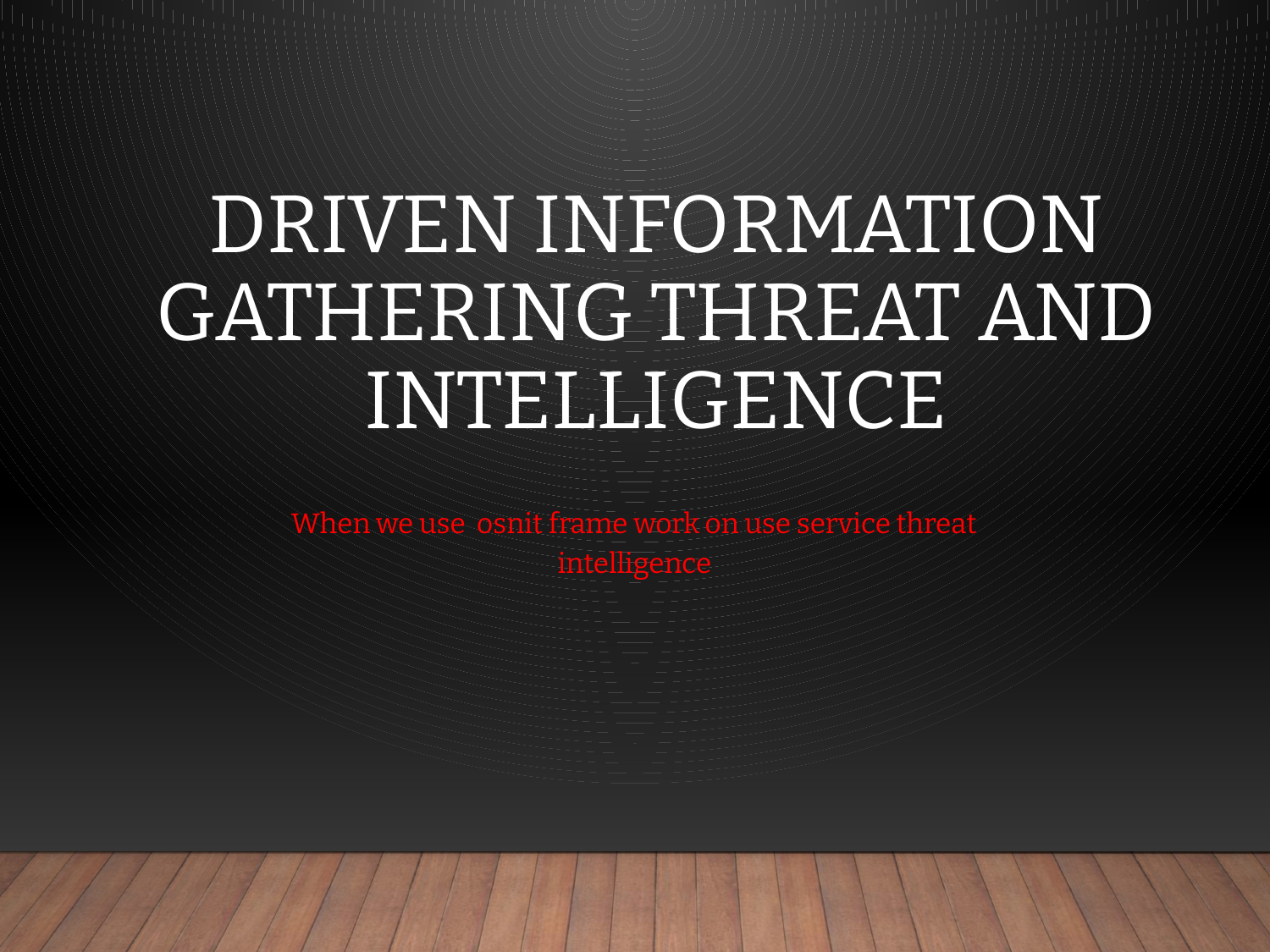

# Driven information gathering threat and intelligence
When we use  osnit frame work on use service threat intelligence